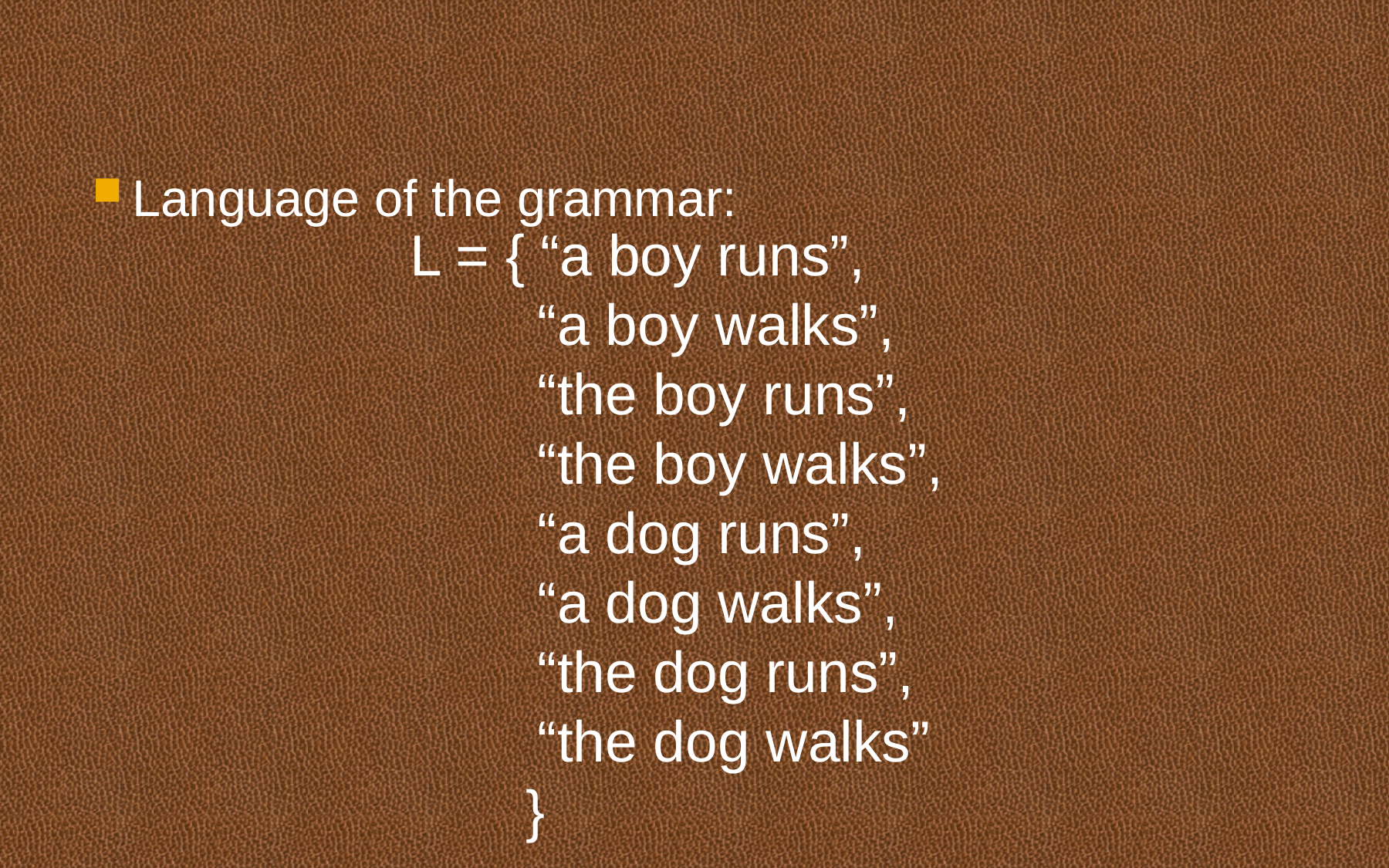

Language of the grammar:

L = { “a boy runs”,
        “a boy walks”,
        “the boy runs”,
        “the boy walks”,
        “a dog runs”,
        “a dog walks”,
        “the dog runs”,
        “the dog walks”
	}
40